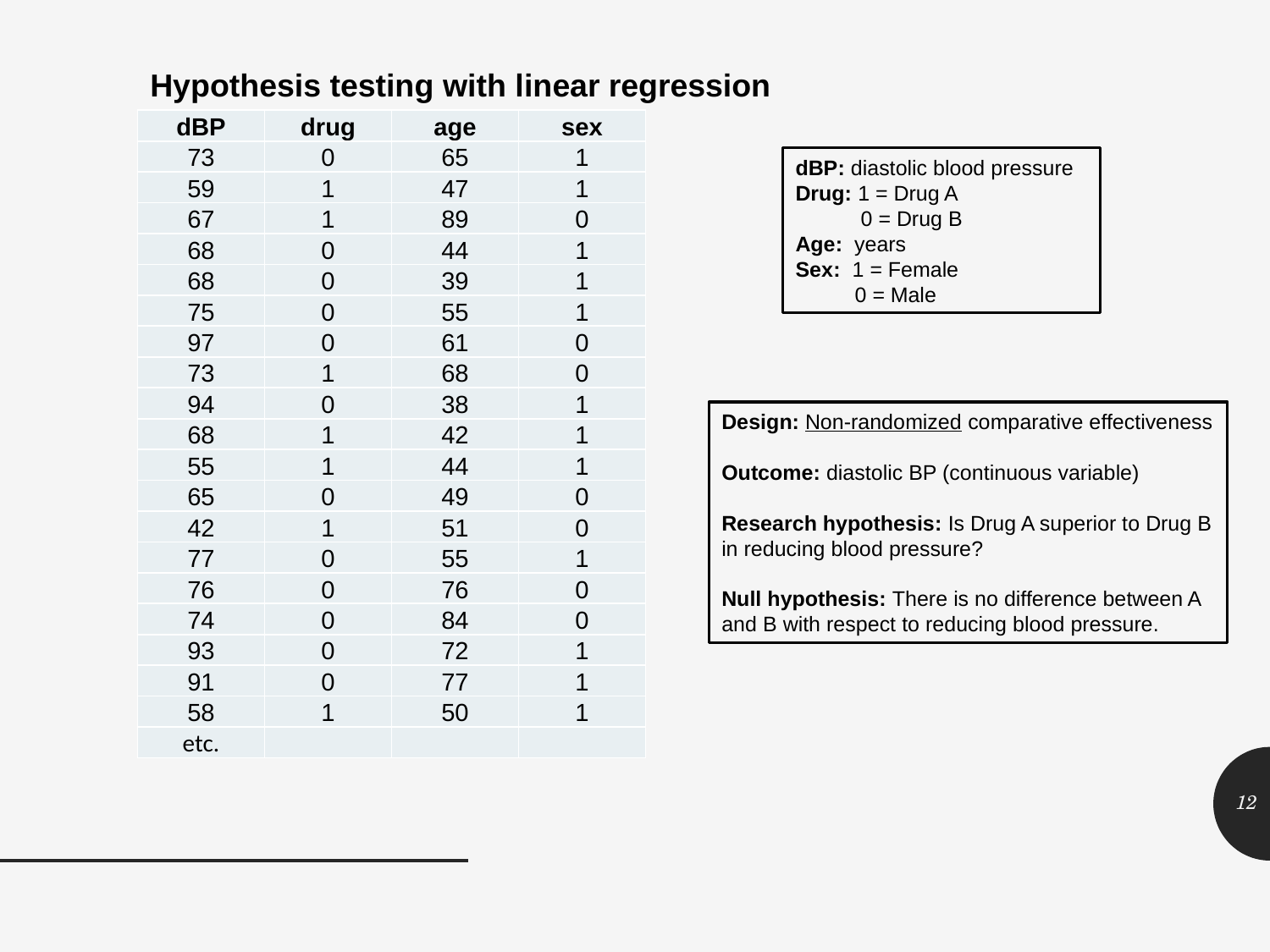

Hypothesis testing with linear regression
| dBP | drug | age | sex |
| --- | --- | --- | --- |
| 73 | 0 | 65 | 1 |
| 59 | 1 | 47 | 1 |
| 67 | 1 | 89 | 0 |
| 68 | 0 | 44 | 1 |
| 68 | 0 | 39 | 1 |
| 75 | 0 | 55 | 1 |
| 97 | 0 | 61 | 0 |
| 73 | 1 | 68 | 0 |
| 94 | 0 | 38 | 1 |
| 68 | 1 | 42 | 1 |
| 55 | 1 | 44 | 1 |
| 65 | 0 | 49 | 0 |
| 42 | 1 | 51 | 0 |
| 77 | 0 | 55 | 1 |
| 76 | 0 | 76 | 0 |
| 74 | 0 | 84 | 0 |
| 93 | 0 | 72 | 1 |
| 91 | 0 | 77 | 1 |
| 58 | 1 | 50 | 1 |
| etc. |  |  |  |
dBP: diastolic blood pressure
Drug: 1 = Drug A
           0 = Drug B
Age:  years
Sex:  1 = Female
          0 = Male
Design: Non-randomized comparative effectiveness

Outcome: diastolic BP (continuous variable)

Research hypothesis: Is Drug A superior to Drug B in reducing blood pressure?

Null hypothesis: There is no difference between A and B with respect to reducing blood pressure.
12